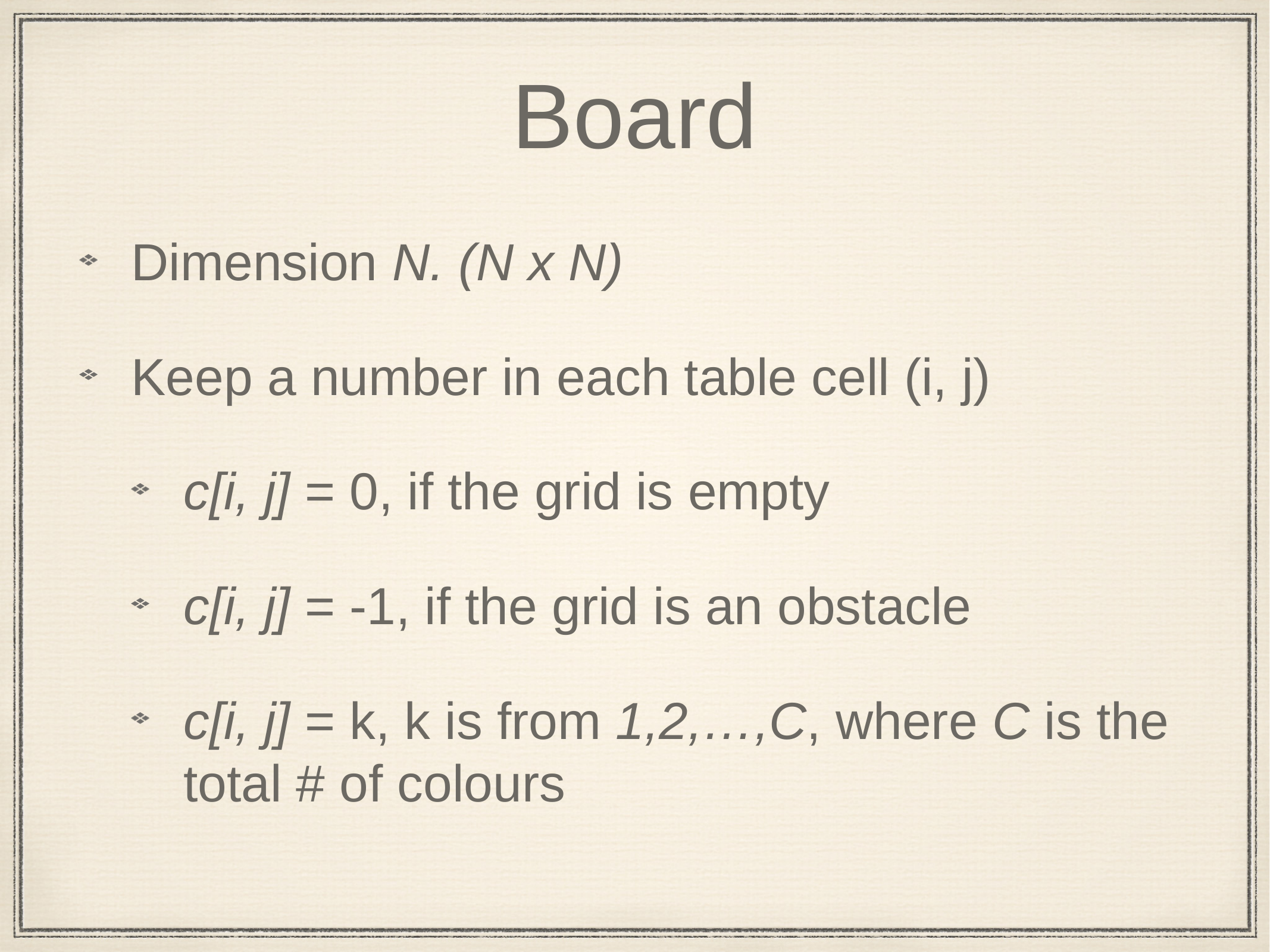

# Board
Dimension N. (N x N)
Keep a number in each table cell (i, j)
c[i, j] = 0, if the grid is empty
c[i, j] = -1, if the grid is an obstacle
c[i, j] = k, k is from 1,2,…,C, where C is the total # of colours